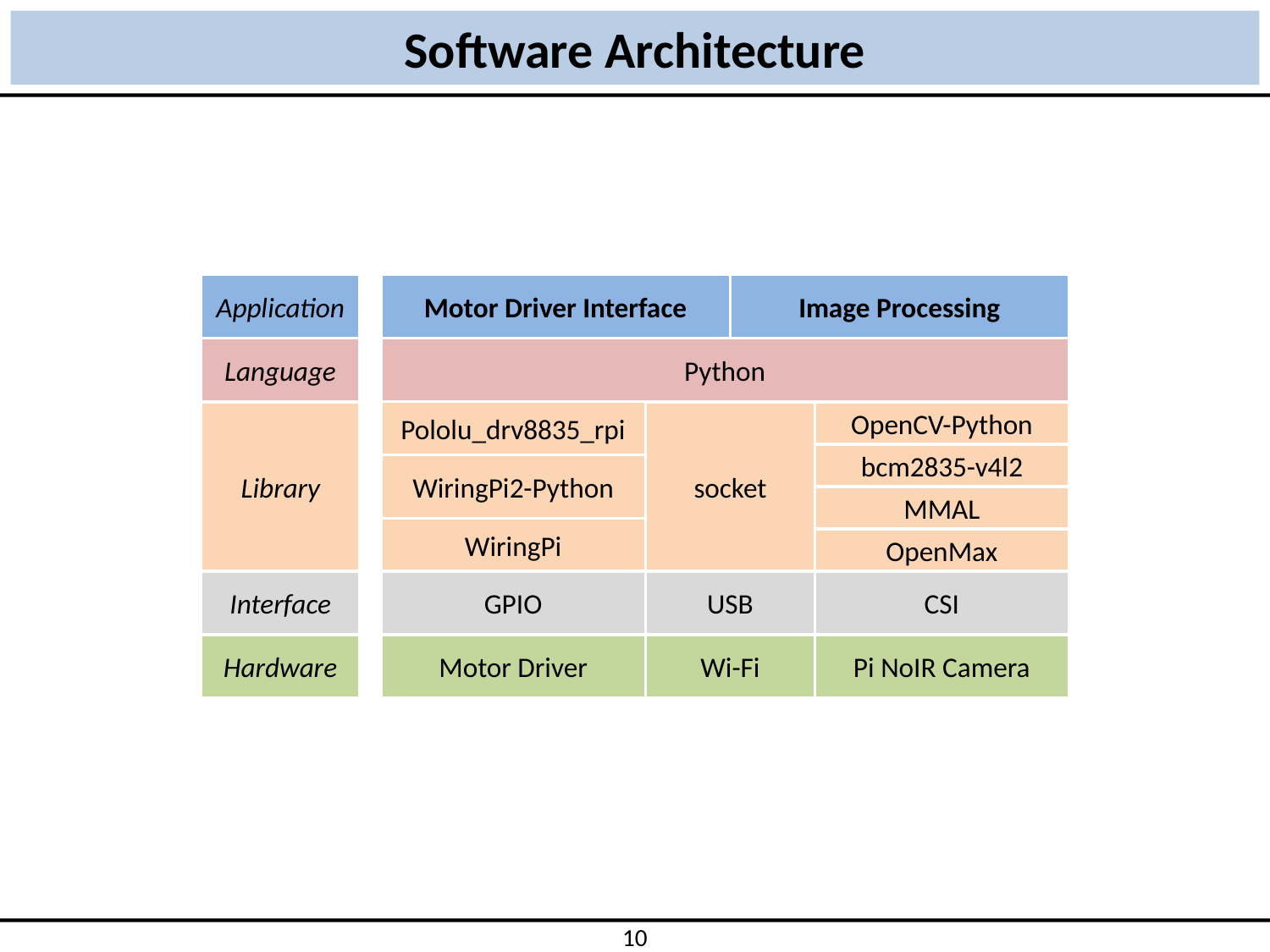

# Software Architecture
Application
Motor Driver Interface
Image Processing
Language
Python
Library
Pololu_drv8835_rpi
socket
OpenCV-Python
bcm2835-v4l2
WiringPi2-Python
MMAL
WiringPi
OpenMax
Interface
GPIO
USB
CSI
Hardware
Motor Driver
Wi-Fi
Pi NoIR Camera